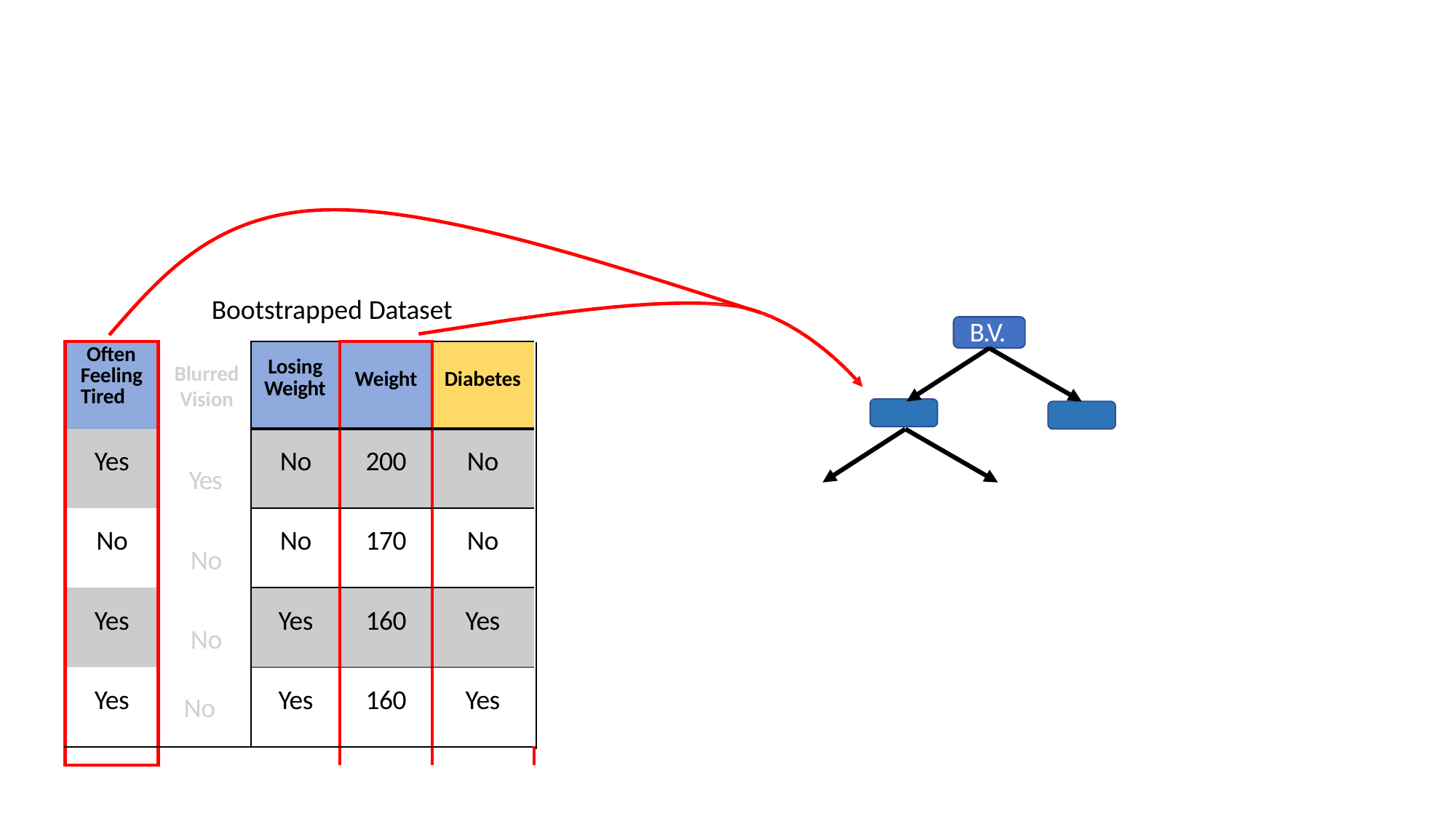

Bootstrapped Dataset
B.V.

| Often Feeling Tired |  | Losing Weight | Weight | Diabetes |
| --- | --- | --- | --- | --- |
| Yes |  | No | 200 | No |
| No |  | No | 170 | No |
| Yes |  | Yes | 160 | Yes |
| Yes |  | Yes | 160 | Yes |
|  |  |  |  |  |

Blurred
Vision
Yes No No

No